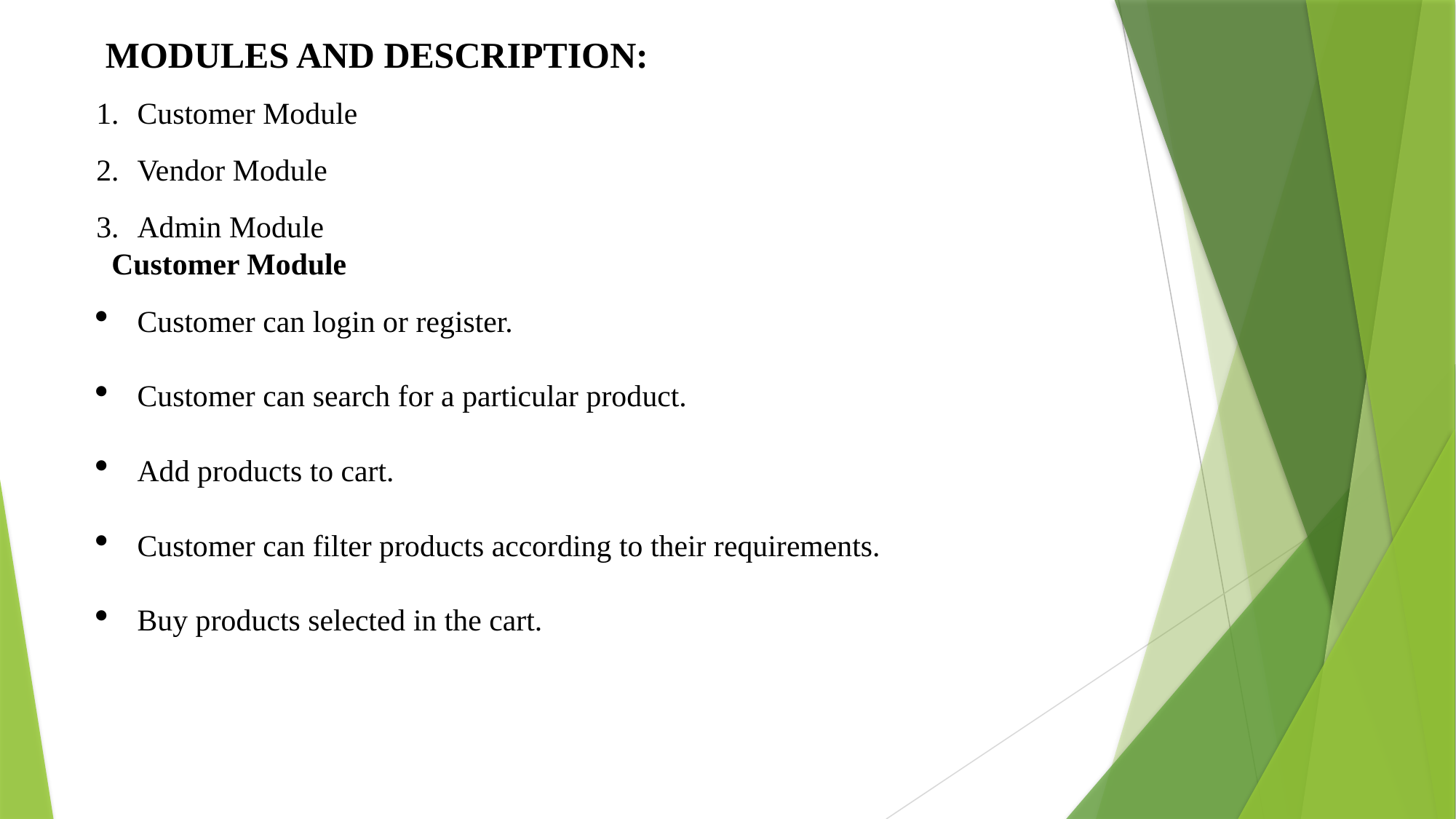

MODULES AND DESCRIPTION:
Customer Module
Vendor Module
Admin Module
  Customer Module
Customer can login or register.

Customer can search for a particular product.

Add products to cart.

Customer can filter products according to their requirements.

Buy products selected in the cart.